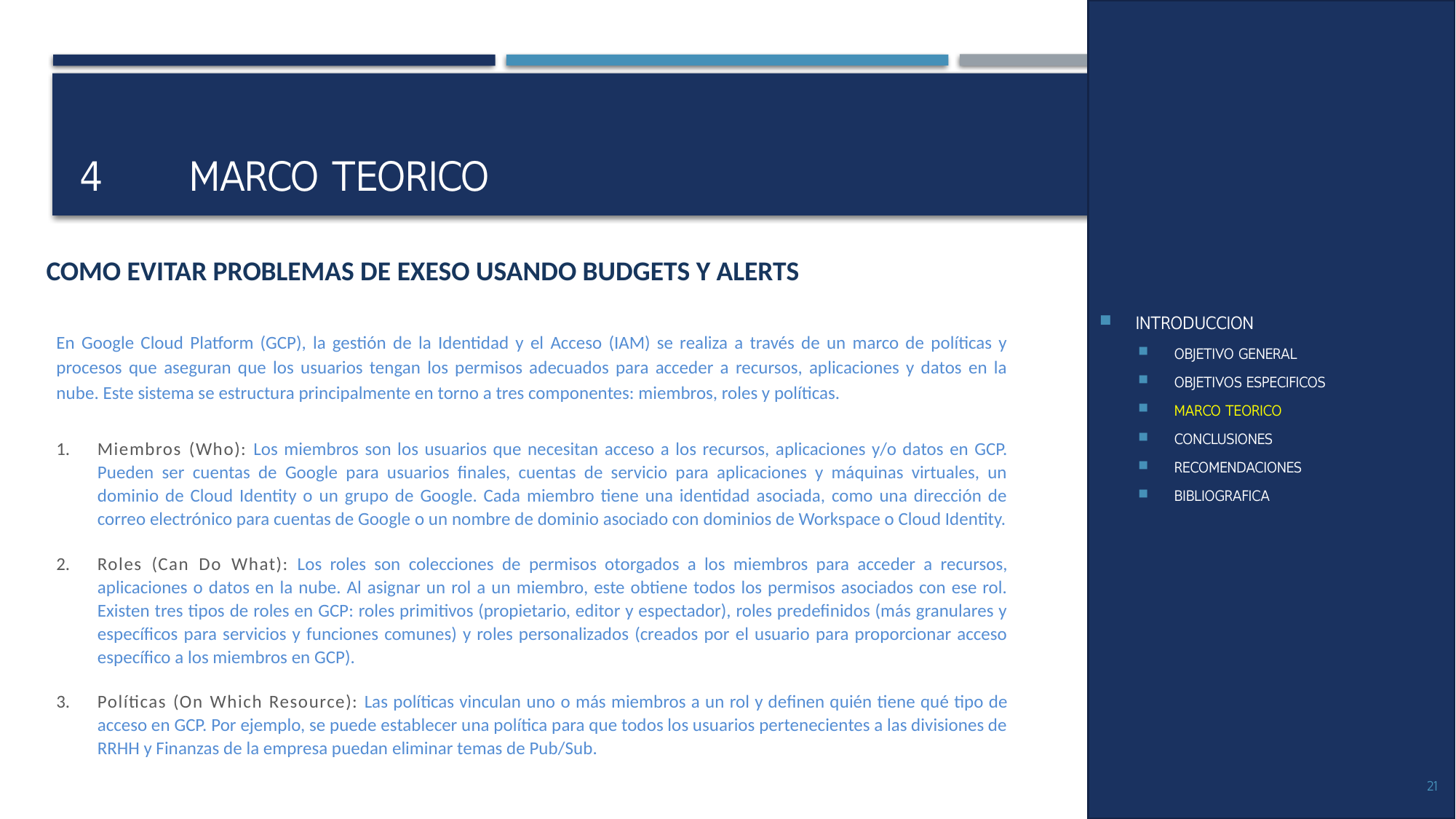

INTRODUCCION
OBJETIVO GENERAL
OBJETIVOS ESPECIFICOS
MARCO TEORICO
CONCLUSIONES
RECOMENDACIONES
BIBLIOGRAFICA
# 4	MARCO TEORICO
COMO EVITAR PROBLEMAS DE EXESO USANDO BUDGETS Y ALERTS
En Google Cloud Platform (GCP), la gestión de la Identidad y el Acceso (IAM) se realiza a través de un marco de políticas y procesos que aseguran que los usuarios tengan los permisos adecuados para acceder a recursos, aplicaciones y datos en la nube. Este sistema se estructura principalmente en torno a tres componentes: miembros, roles y políticas.
Miembros (Who): Los miembros son los usuarios que necesitan acceso a los recursos, aplicaciones y/o datos en GCP. Pueden ser cuentas de Google para usuarios finales, cuentas de servicio para aplicaciones y máquinas virtuales, un dominio de Cloud Identity o un grupo de Google. Cada miembro tiene una identidad asociada, como una dirección de correo electrónico para cuentas de Google o un nombre de dominio asociado con dominios de Workspace o Cloud Identity.
Roles (Can Do What): Los roles son colecciones de permisos otorgados a los miembros para acceder a recursos, aplicaciones o datos en la nube. Al asignar un rol a un miembro, este obtiene todos los permisos asociados con ese rol. Existen tres tipos de roles en GCP: roles primitivos (propietario, editor y espectador), roles predefinidos (más granulares y específicos para servicios y funciones comunes) y roles personalizados (creados por el usuario para proporcionar acceso específico a los miembros en GCP).
Políticas (On Which Resource): Las políticas vinculan uno o más miembros a un rol y definen quién tiene qué tipo de acceso en GCP. Por ejemplo, se puede establecer una política para que todos los usuarios pertenecientes a las divisiones de RRHH y Finanzas de la empresa puedan eliminar temas de Pub/Sub.
21